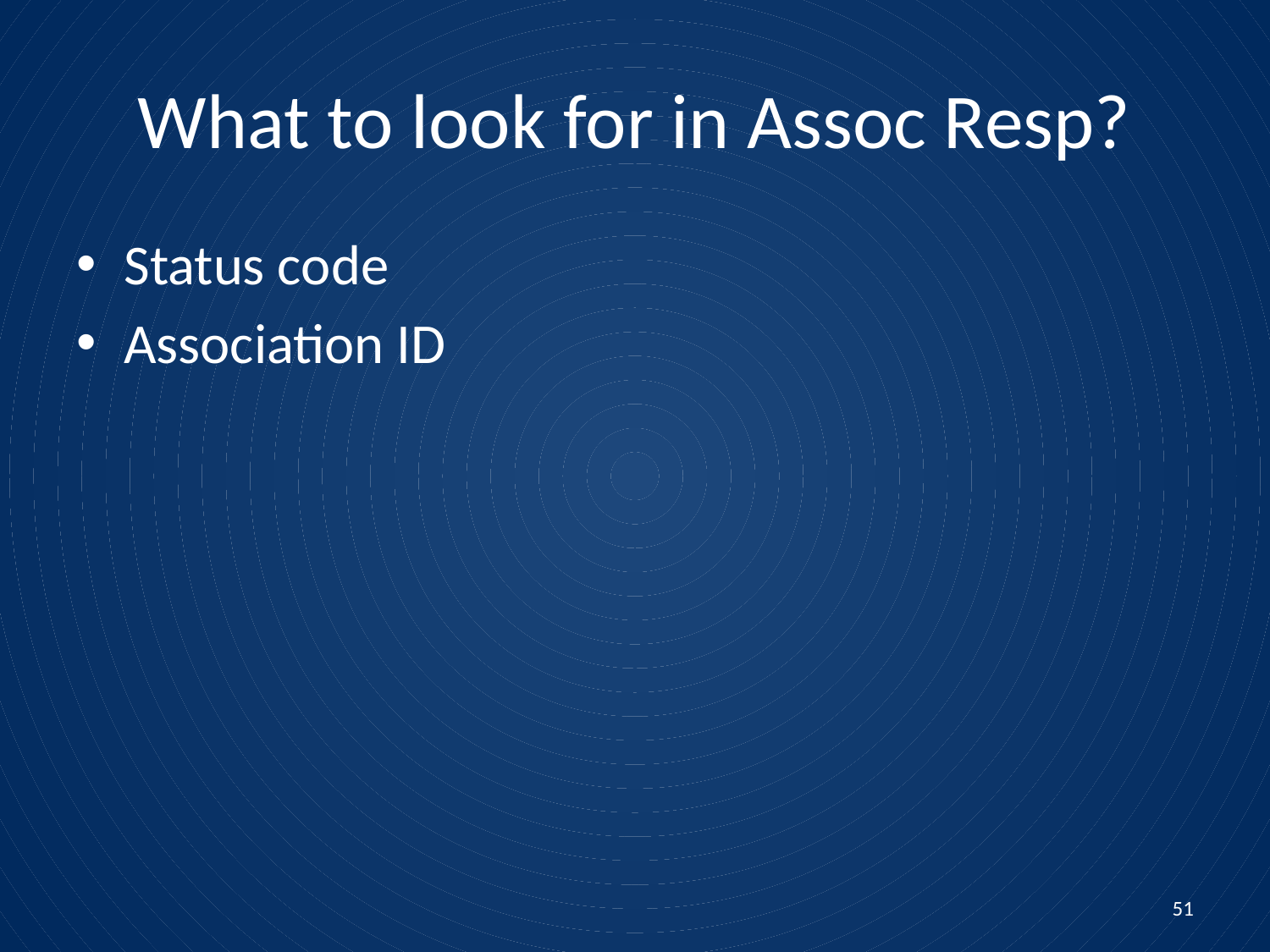

# What to look for in Assoc Resp?
Status code
Association ID
51